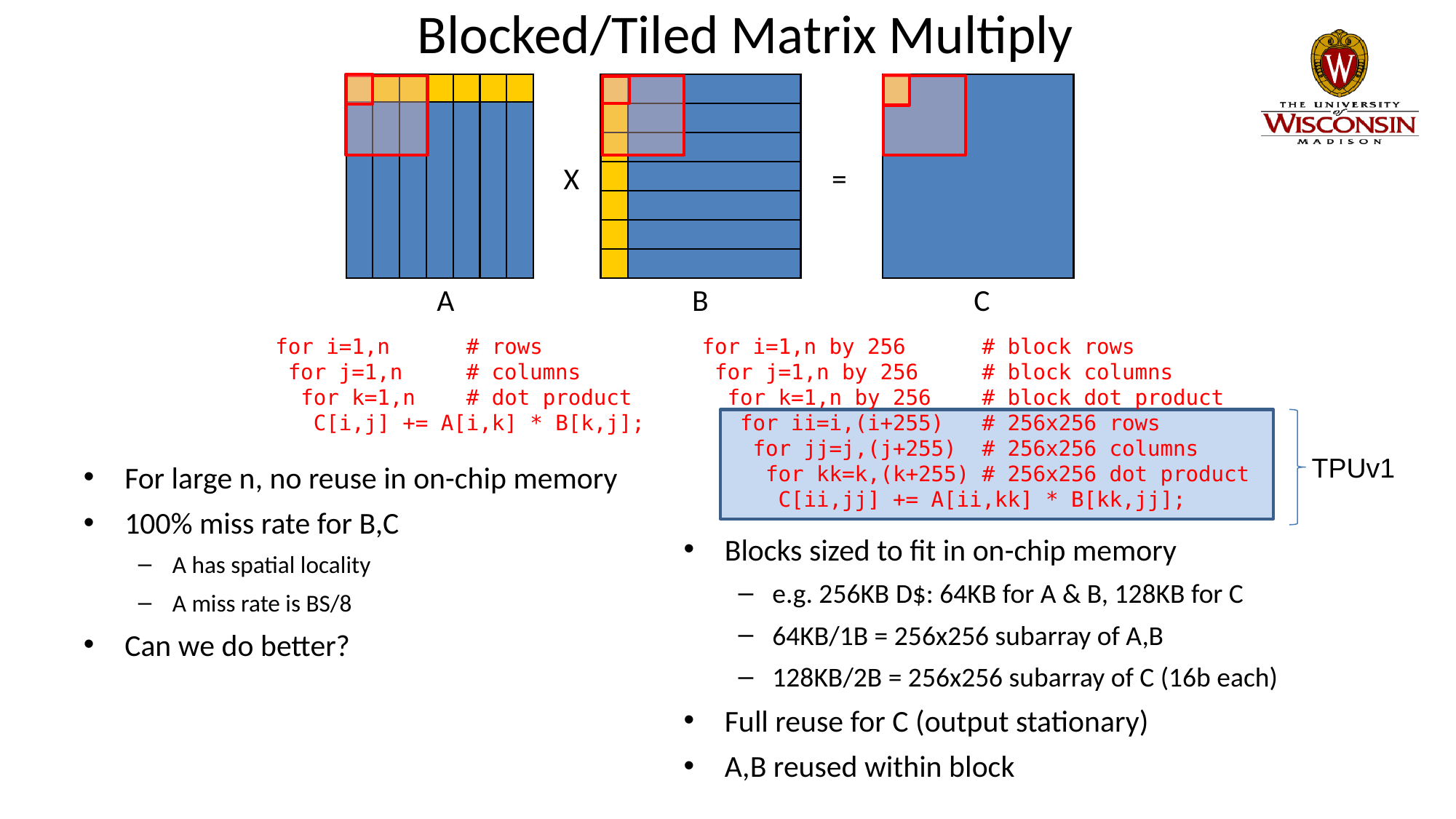

# Blocked/Tiled Matrix Multiply

X
=
A
B
C
for i=1,n by 256      # block rows
 for j=1,n by 256     # block columns
  for k=1,n by 256    # block dot product
   for ii=i,(i+255)   # 256x256 rows
    for jj=j,(j+255)  # 256x256 columns
     for kk=k,(k+255) # 256x256 dot product
      C[ii,jj] += A[ii,kk] * B[kk,jj];
for i=1,n      # rows
 for j=1,n     # columns
  for k=1,n    # dot product
   C[i,j] += A[i,k] * B[k,j];

TPUv1
For large n, no reuse in on-chip memory
100% miss rate for B,C
A has spatial locality
A miss rate is BS/8
Can we do better?
Blocks sized to fit in on-chip memory
e.g. 256KB D$: 64KB for A & B, 128KB for C
64KB/1B = 256x256 subarray of A,B
128KB/2B = 256x256 subarray of C (16b each)
Full reuse for C (output stationary)
A,B reused within block